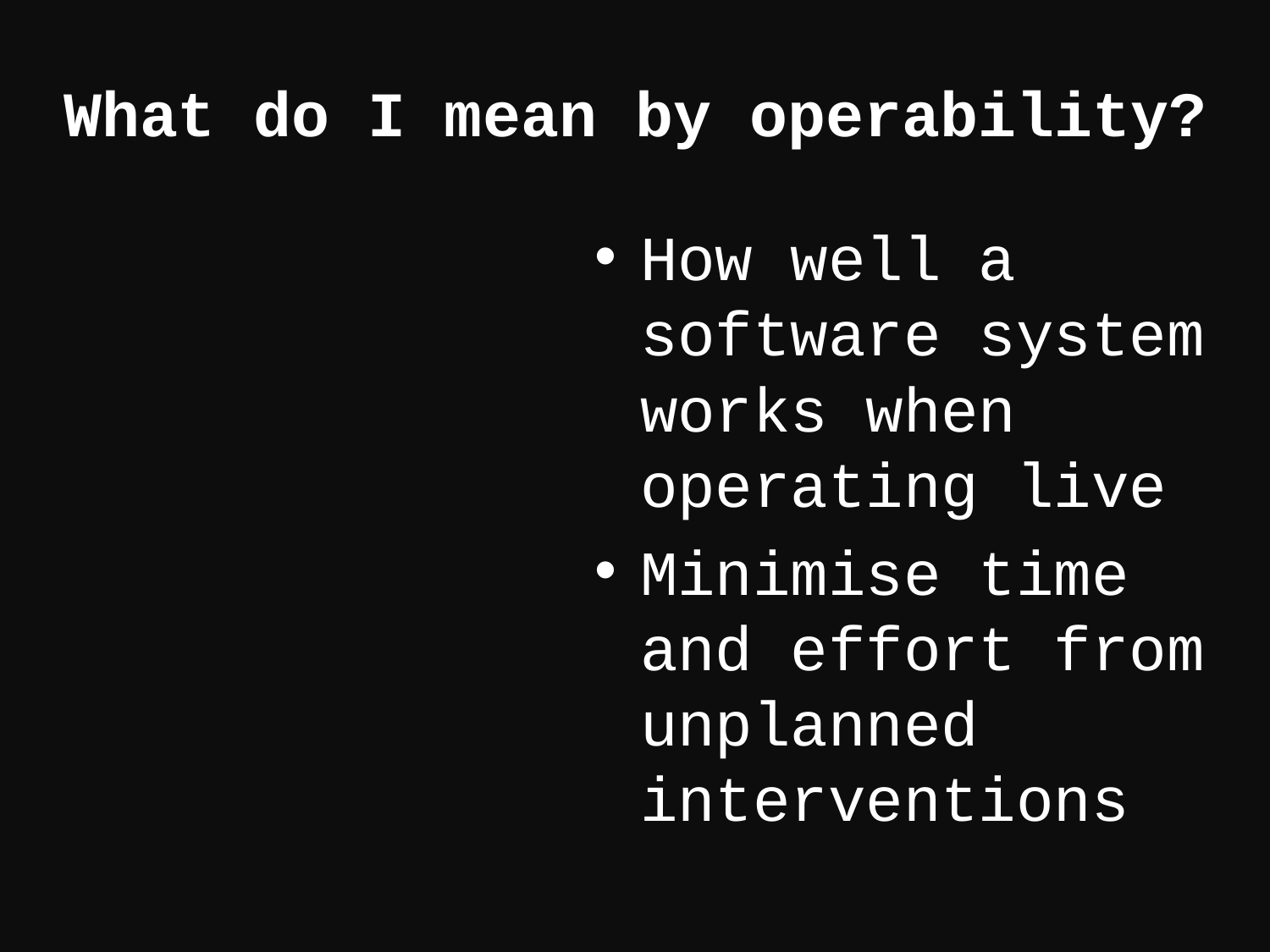

# What do I mean by operability?
How well a software system works when operating live
Minimise time and effort from unplanned interventions